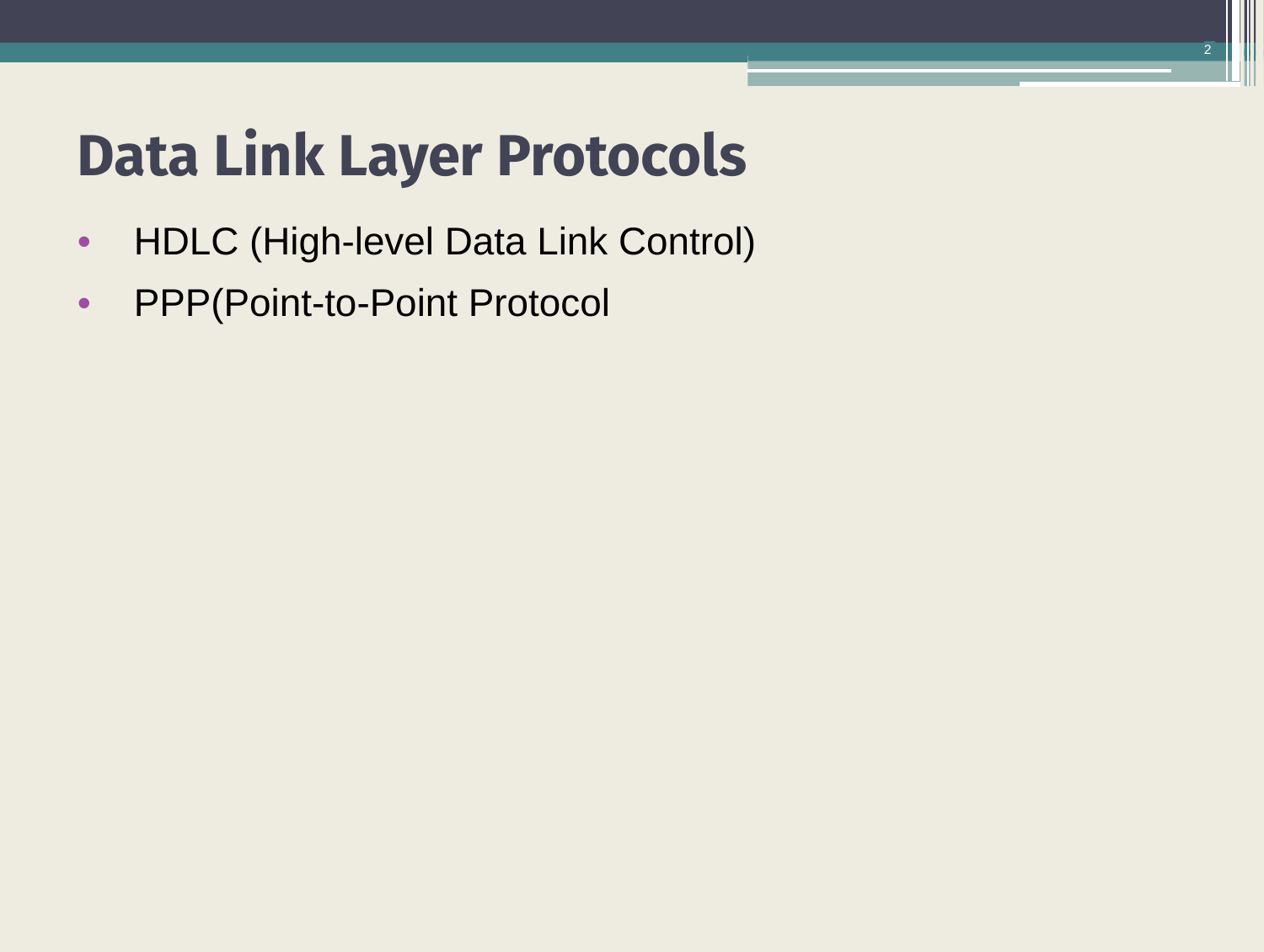

2
Data Link Layer Protocols
•    HDLC (High-level Data Link Control)
•    PPP(Point-to-Point Protocol